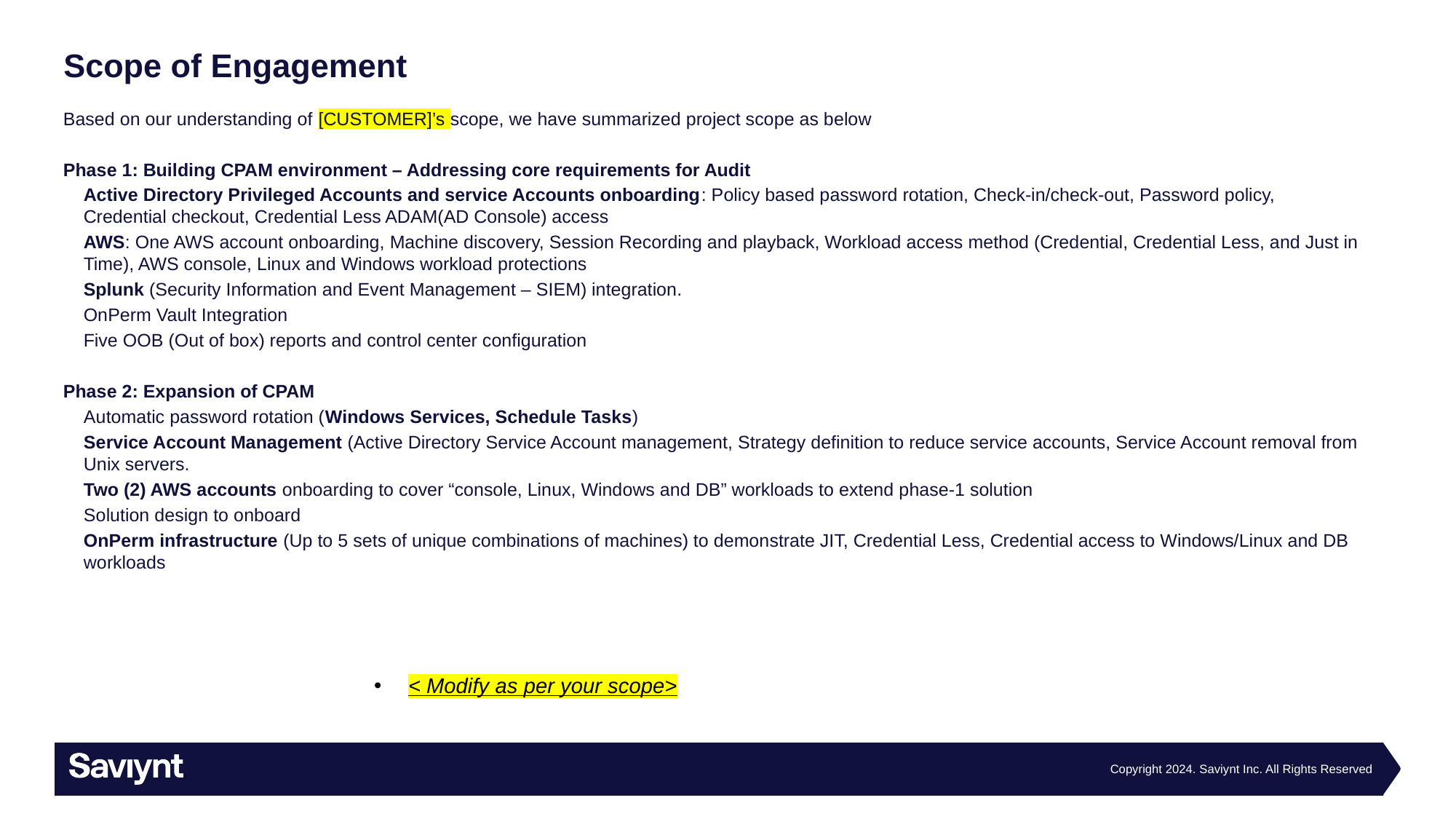

# Scope of Engagement
Based on our understanding of [CUSTOMER]’s scope, we have summarized project scope as below

Phase 1: Building CPAM environment – Addressing core requirements for Audit
Active Directory Privileged Accounts and service Accounts onboarding: Policy based password rotation, Check-in/check-out, Password policy, Credential checkout, Credential Less ADAM(AD Console) access
AWS: One AWS account onboarding, Machine discovery, Session Recording and playback, Workload access method (Credential, Credential Less, and Just in Time), AWS console, Linux and Windows workload protections
Splunk (Security Information and Event Management – SIEM) integration.
OnPerm Vault Integration
Five OOB (Out of box) reports and control center configuration

Phase 2: Expansion of CPAM
Automatic password rotation (Windows Services, Schedule Tasks)
Service Account Management (Active Directory Service Account management, Strategy definition to reduce service accounts, Service Account removal from Unix servers.
Two (2) AWS accounts onboarding to cover “console, Linux, Windows and DB” workloads to extend phase-1 solution
Solution design to onboard
OnPerm infrastructure (Up to 5 sets of unique combinations of machines) to demonstrate JIT, Credential Less, Credential access to Windows/Linux and DB workloads
< Modify as per your scope>
Copyright 2024. Saviynt Inc. All Rights Reserved